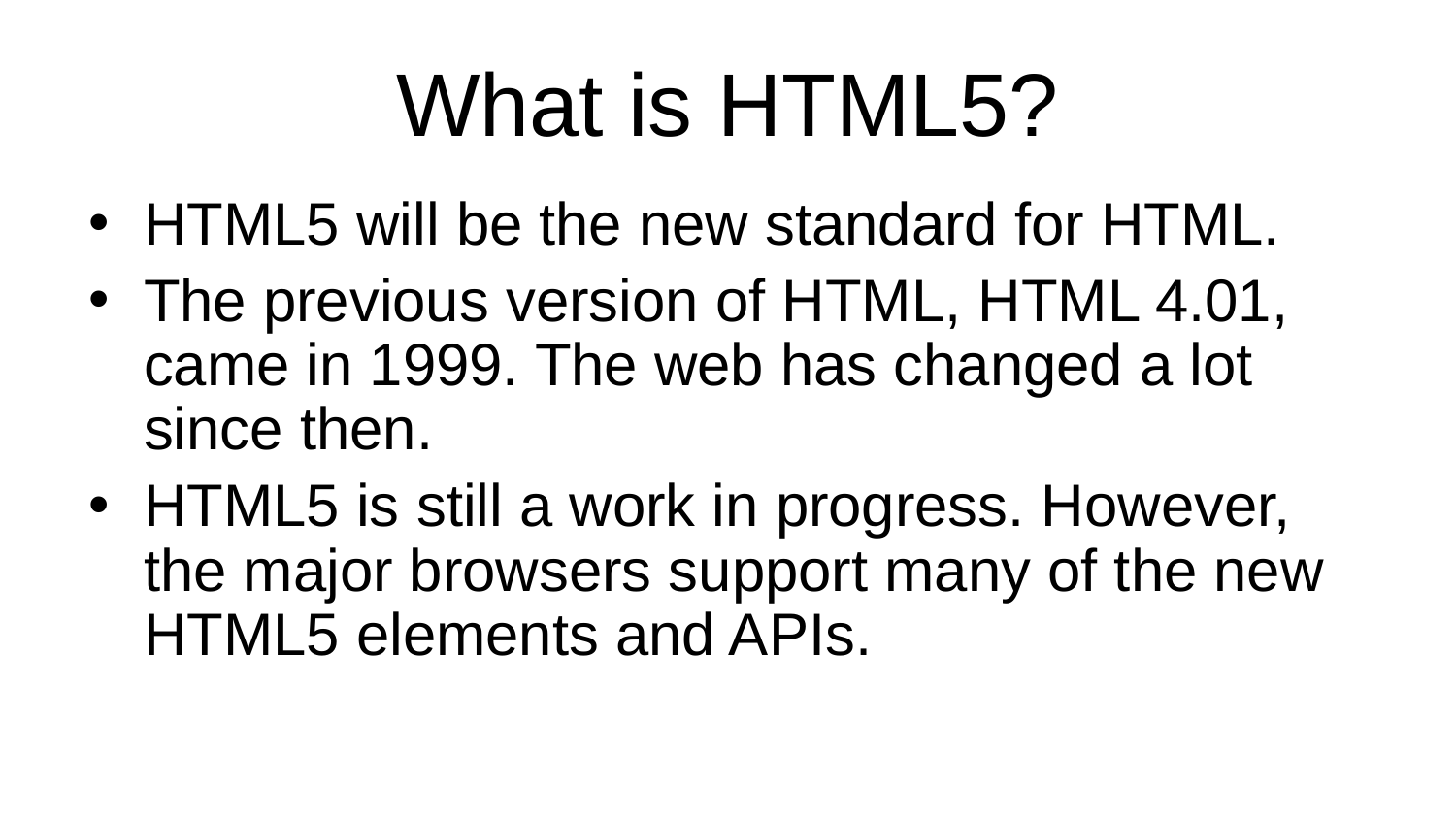

# What is HTML5?
HTML5 will be the new standard for HTML.
The previous version of HTML, HTML 4.01, came in 1999. The web has changed a lot since then.
HTML5 is still a work in progress. However, the major browsers support many of the new HTML5 elements and APIs.